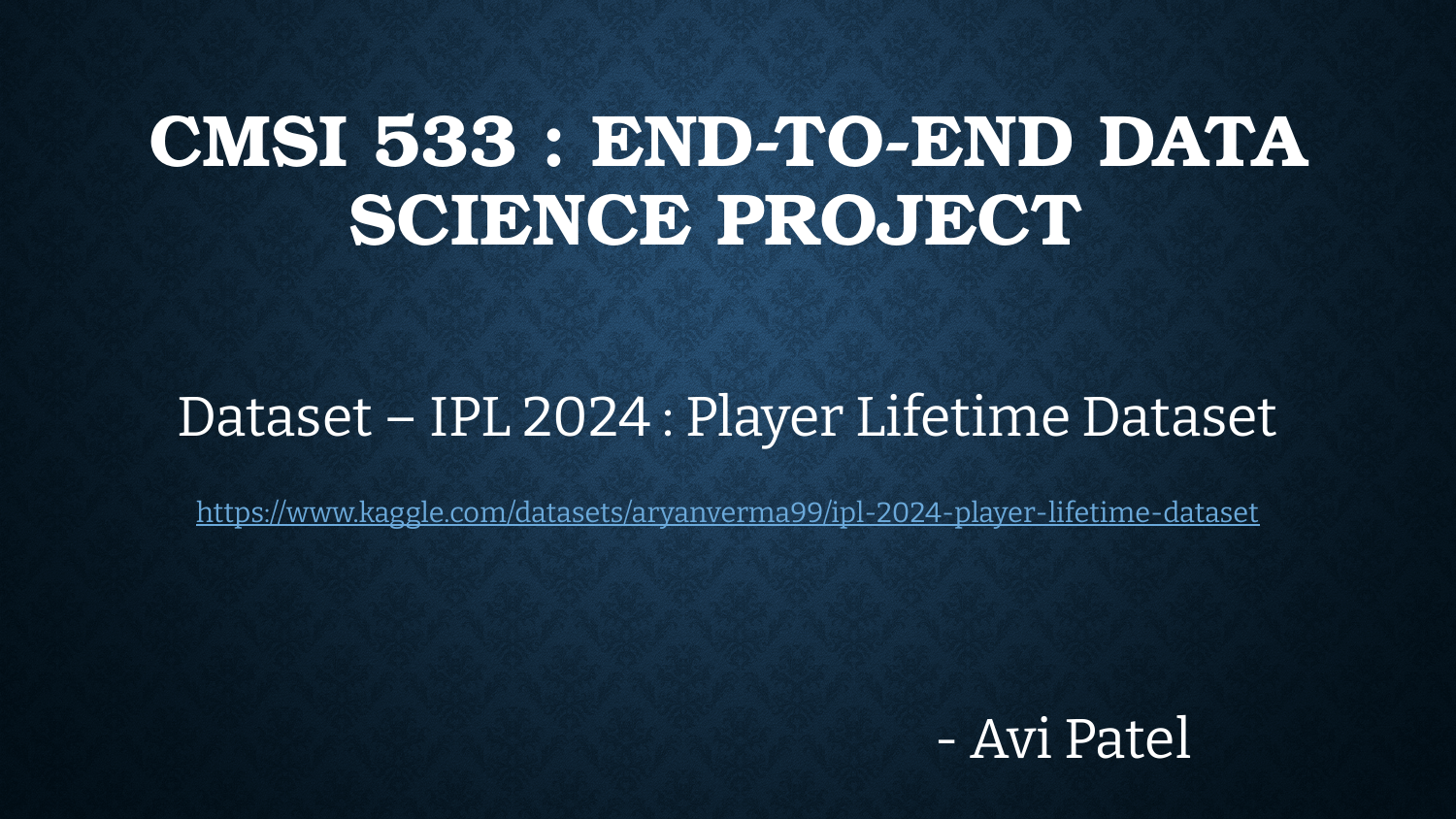

# CMSI 533 : End-to-End Data Science Project
Dataset – IPL 2024 : Player Lifetime Dataset

https://www.kaggle.com/datasets/aryanverma99/ipl-2024-player-lifetime-dataset

                                                                                                                        - Avi Patel